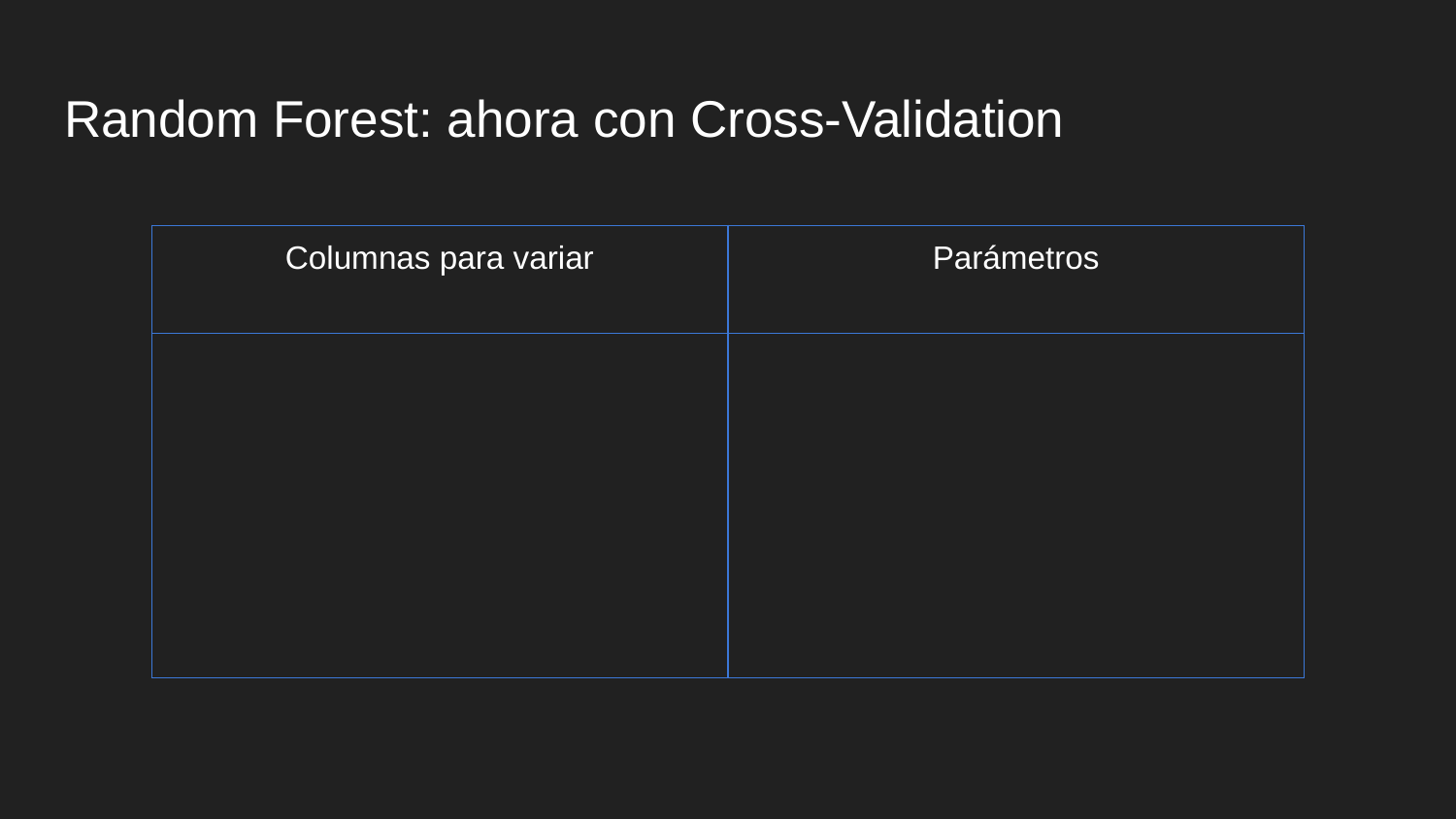

# Random Forest: ahora con Cross-Validation
| Columnas para variar | Parámetros |
| --- | --- |
|  |  |